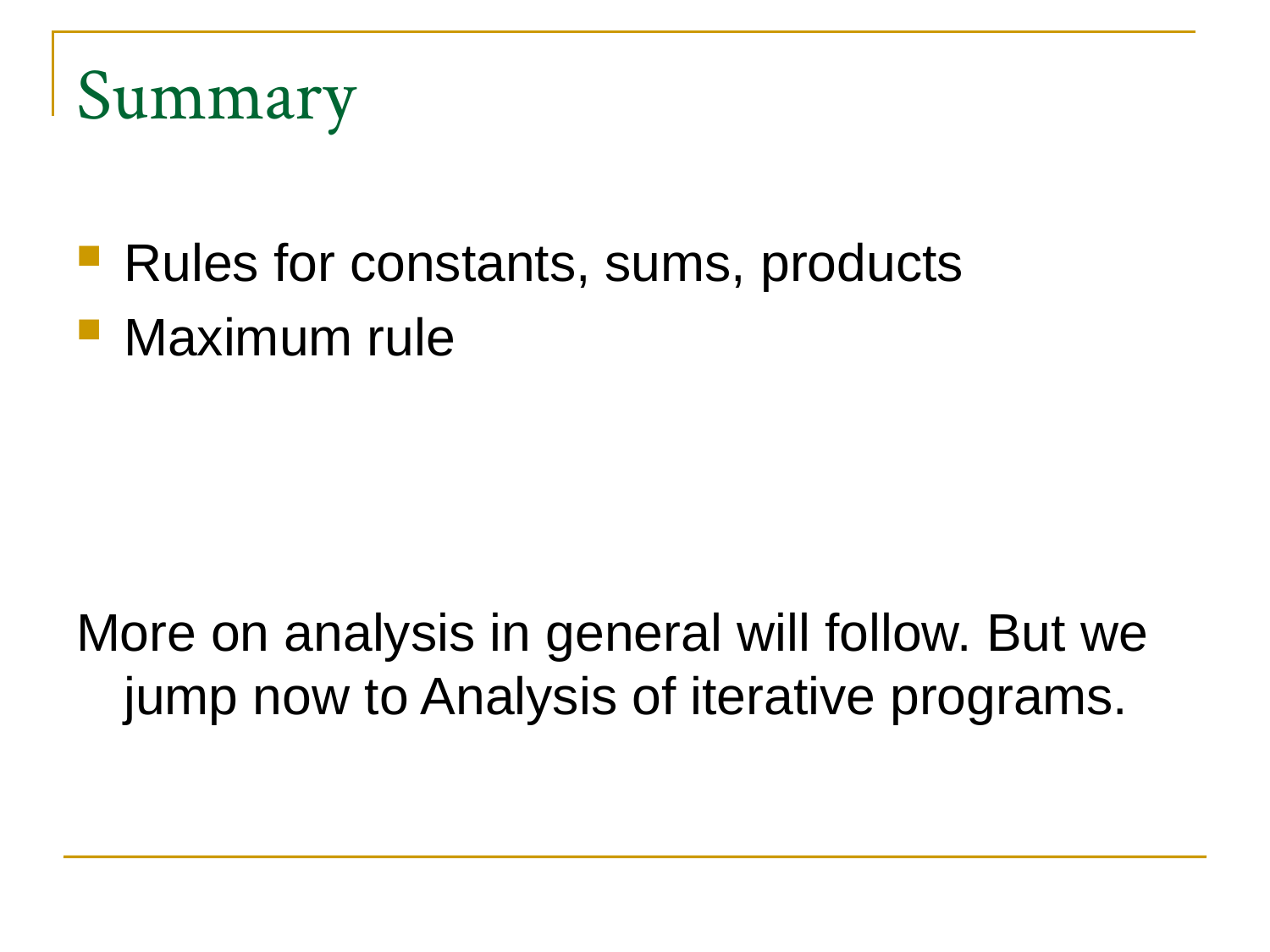

Summary
Rules for constants, sums, products
Maximum rule

More on analysis in general will follow. But we jump now to Analysis of iterative programs.